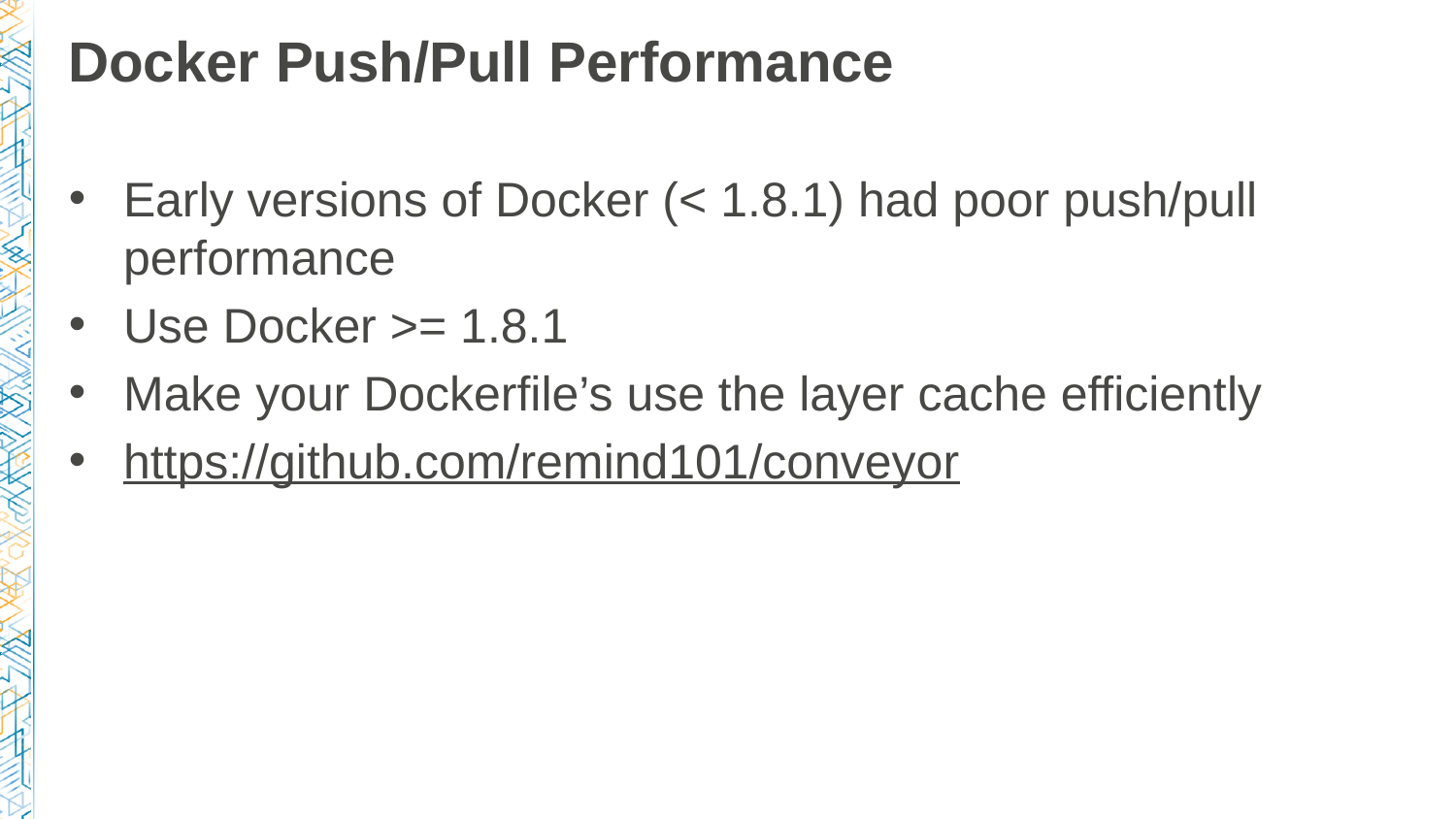

# Docker Push/Pull Performance
Early versions of Docker (< 1.8.1) had poor push/pull performance
Use Docker >= 1.8.1
Make your Dockerfile’s use the layer cache efficiently
https://github.com/remind101/conveyor